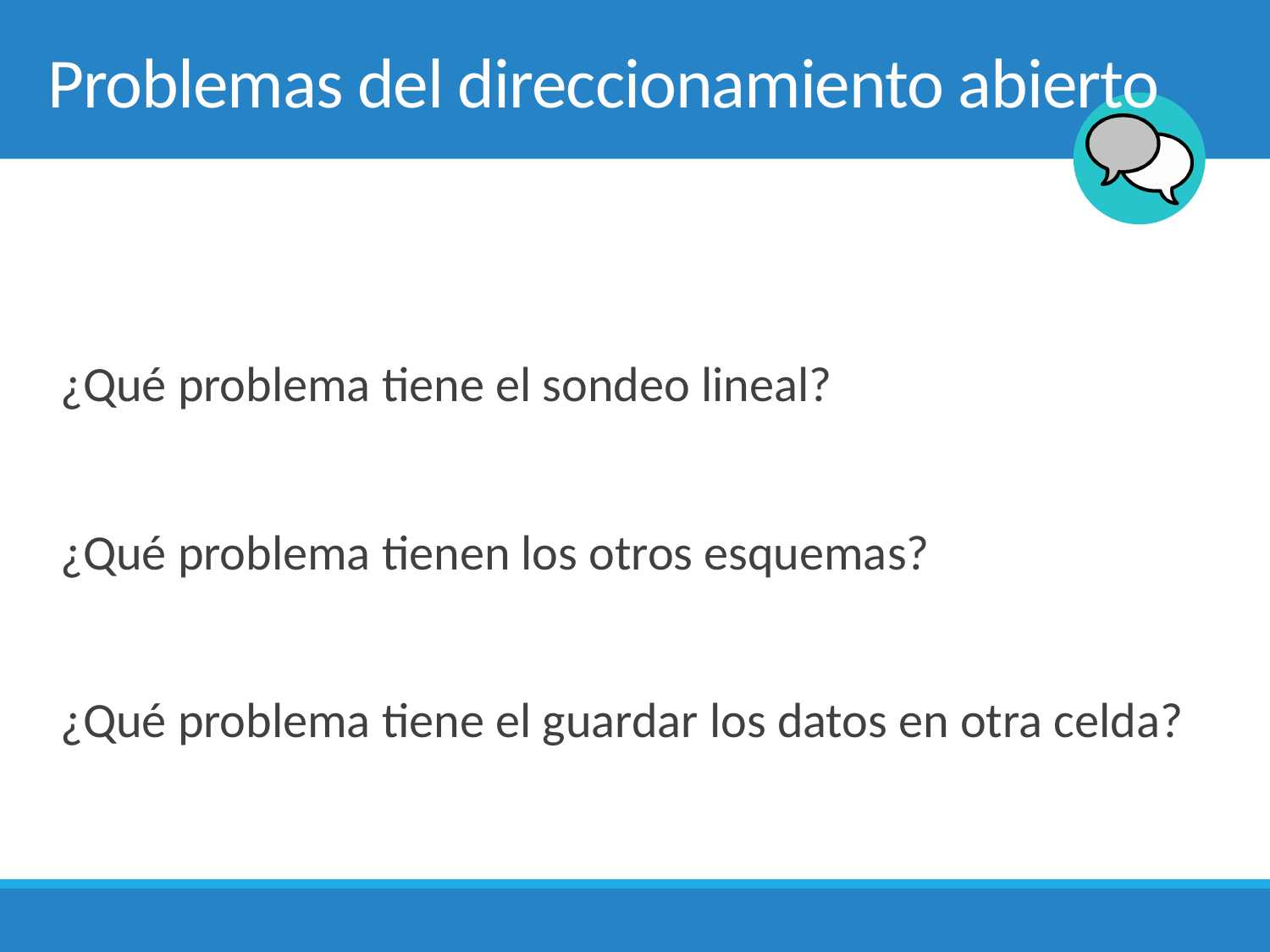

# Problemas del direccionamiento abierto
¿Qué problema tiene el sondeo lineal?

¿Qué problema tienen los otros esquemas?

¿Qué problema tiene el guardar los datos en otra celda?